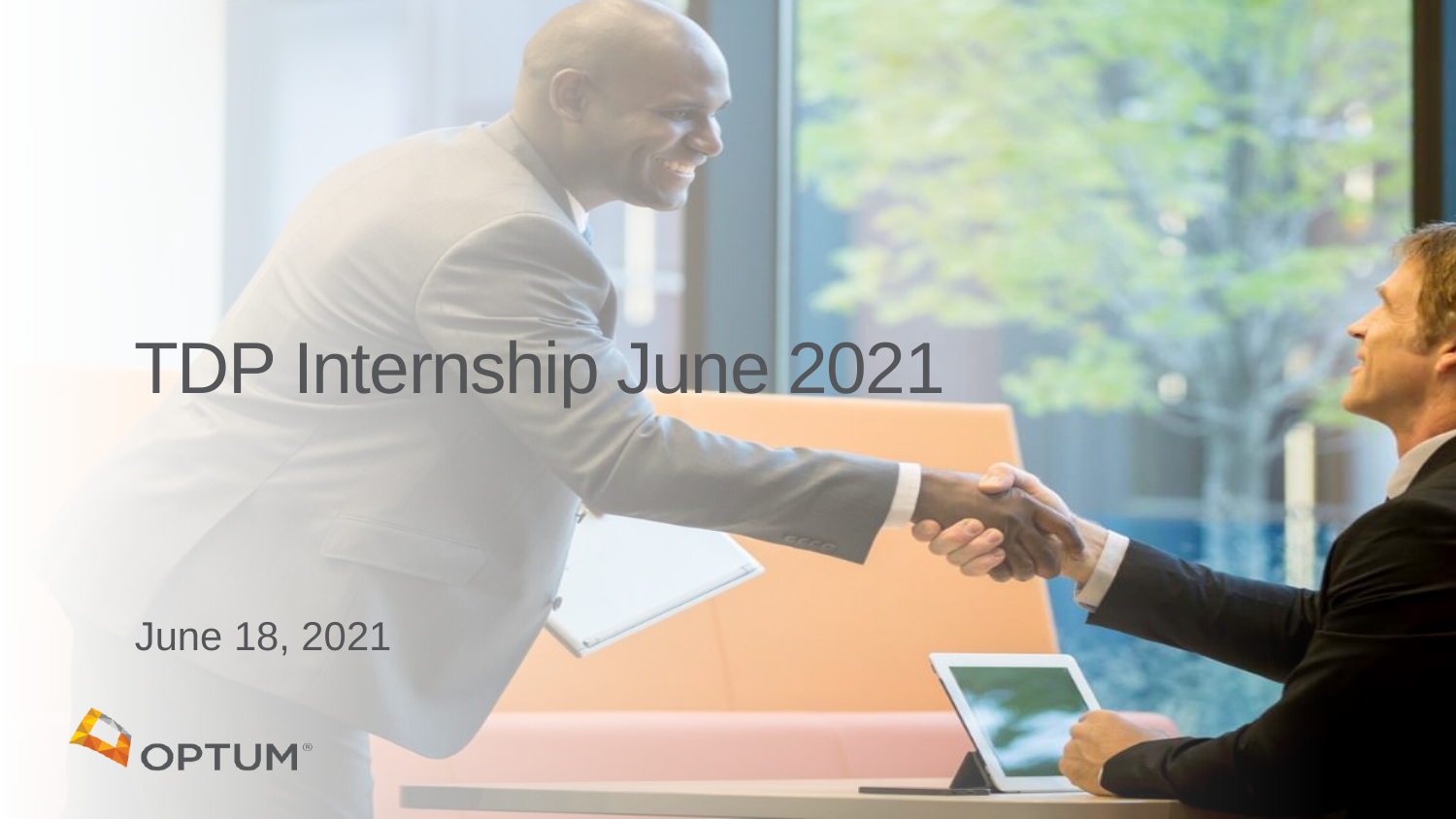

# TDP Internship June 2021
June 18, 2021